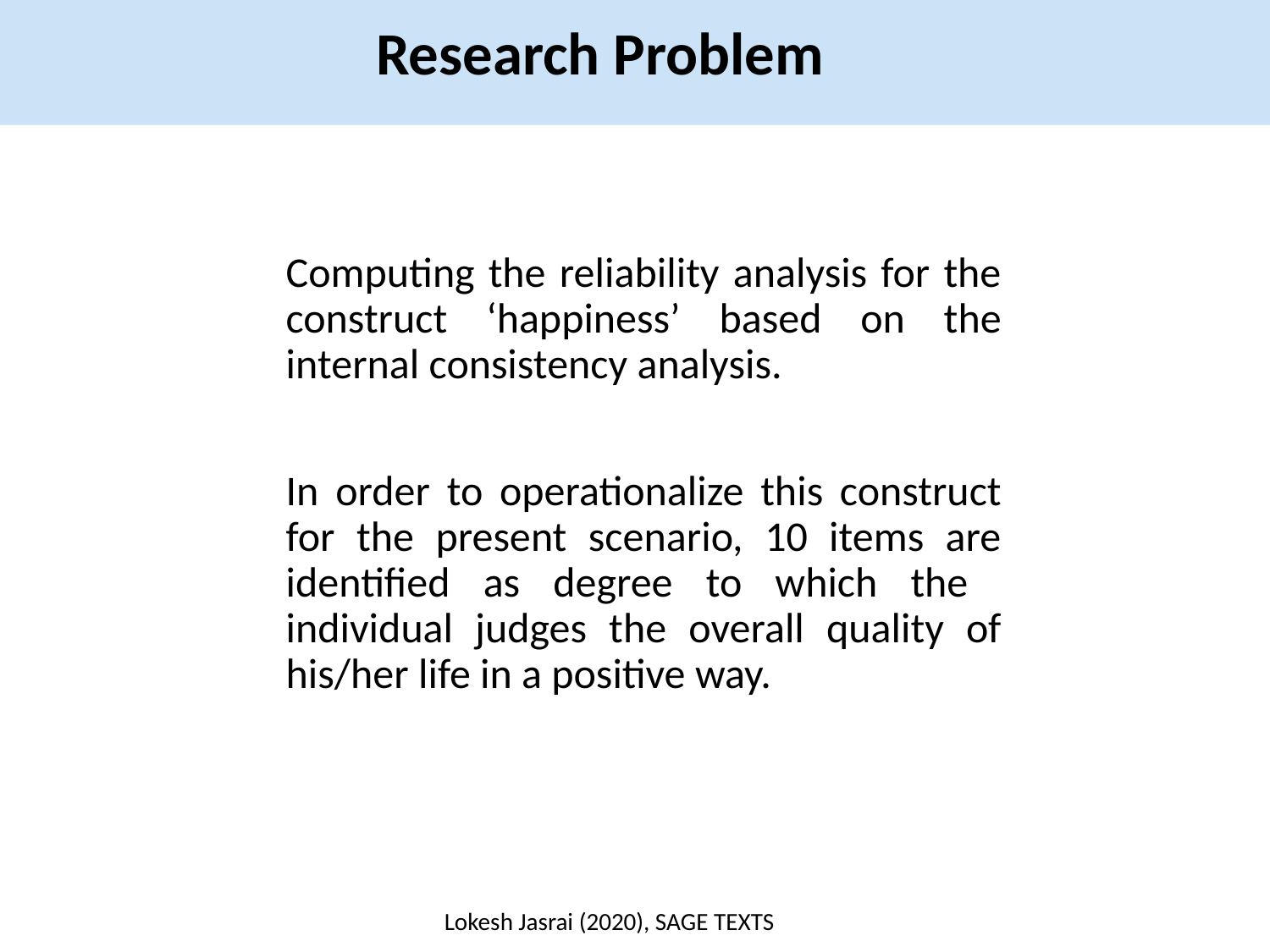

Research Problem
Computing the reliability analysis for the construct ‘happiness’ based on the internal consistency analysis.

In order to operationalize this construct for the present scenario, 10 items are identified as degree to which the  individual judges the overall quality of his/her life in a positive way.

Lokesh Jasrai (2020), SAGE TEXTS